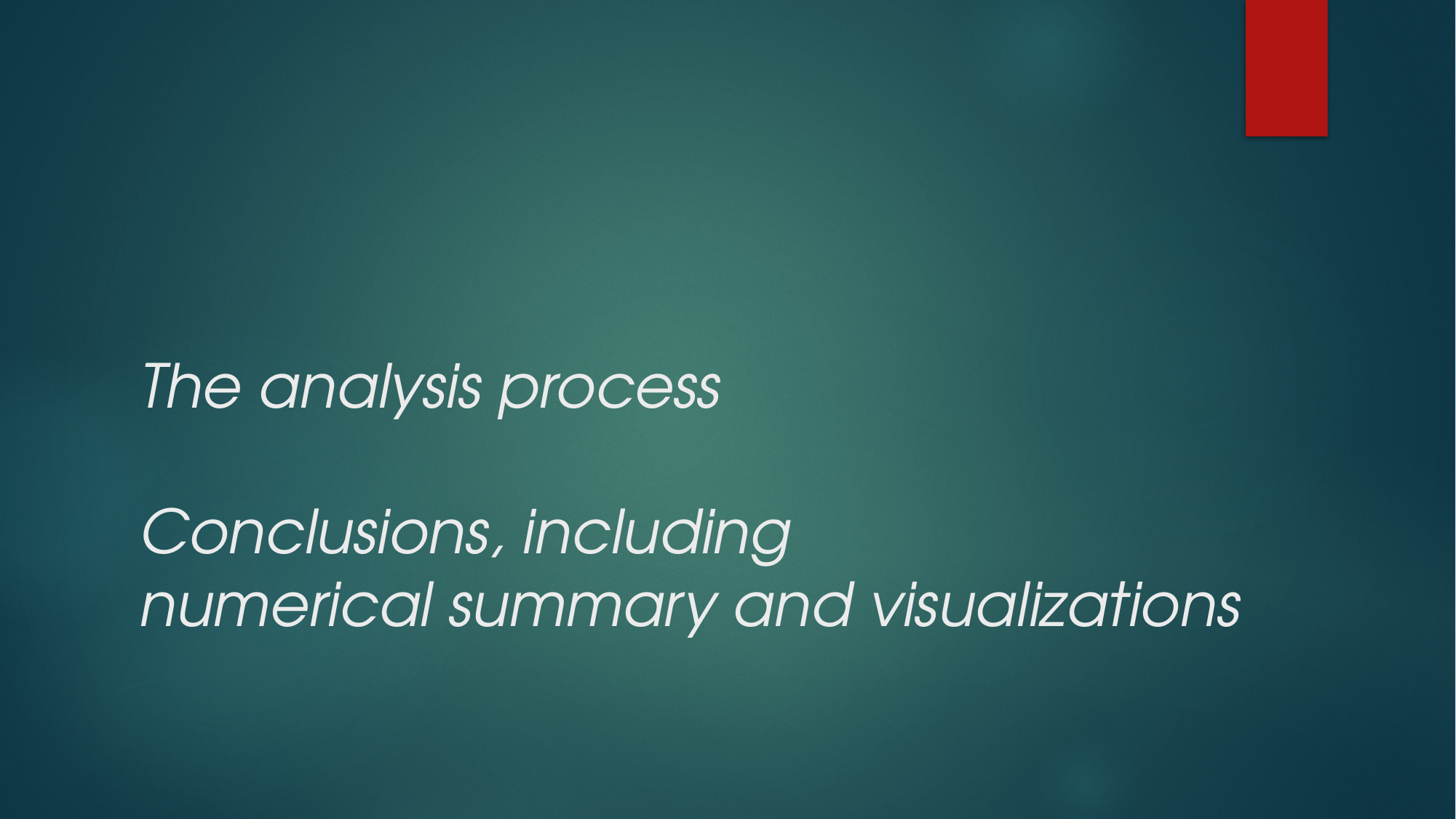

# The analysis process Conclusions, including numerical summary and visualizations